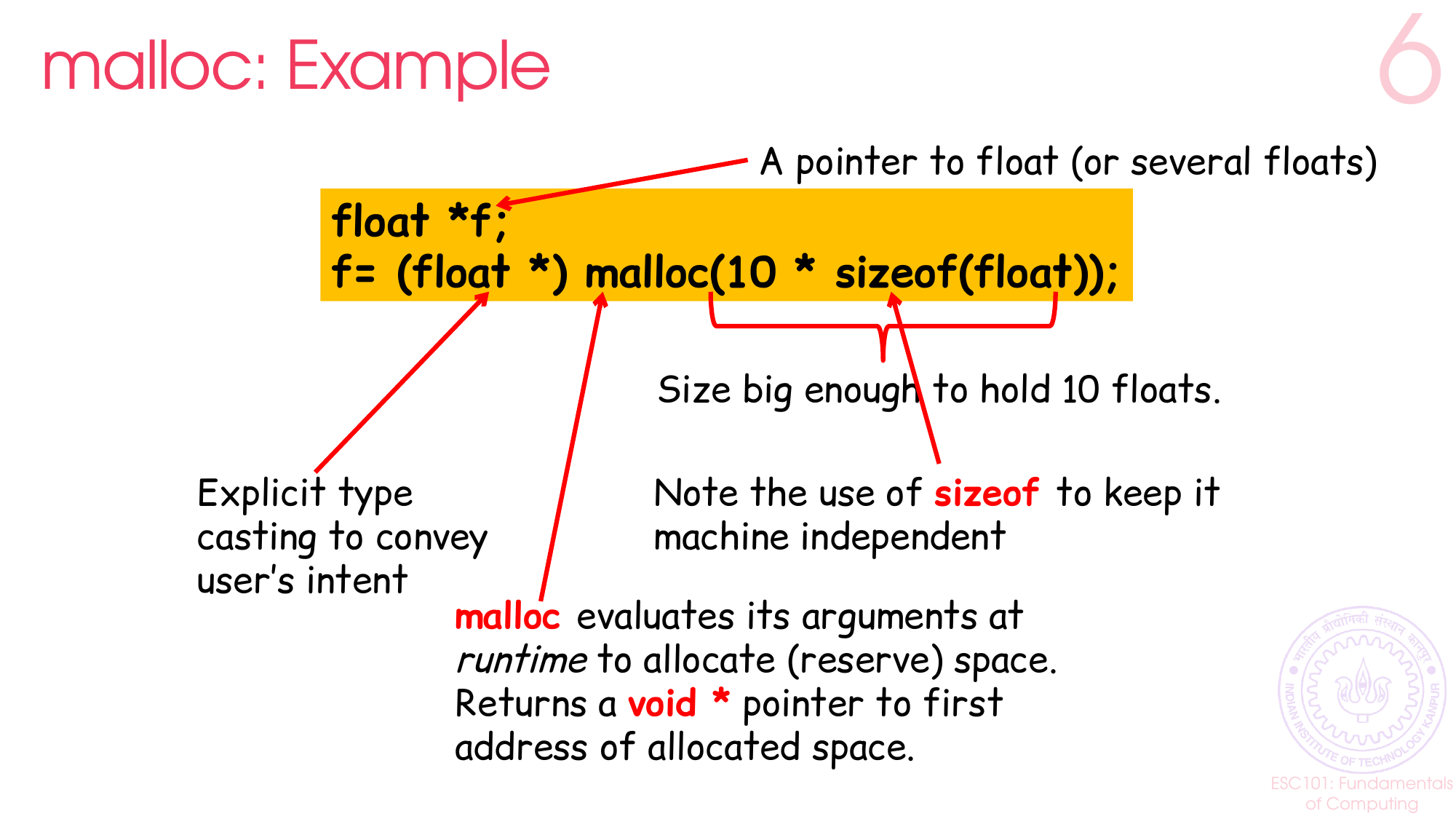

# malloc: Example
6
A pointer to float (or several floats)
float *f;
f= (float *) malloc(10 * sizeof(float));
Explicit type casting to convey user’s intent
Note the use of sizeof to keep it machine independent
malloc evaluates its arguments at runtime to allocate (reserve) space. Returns a void * pointer to first address of allocated space.

Size big enough to hold 10 floats.